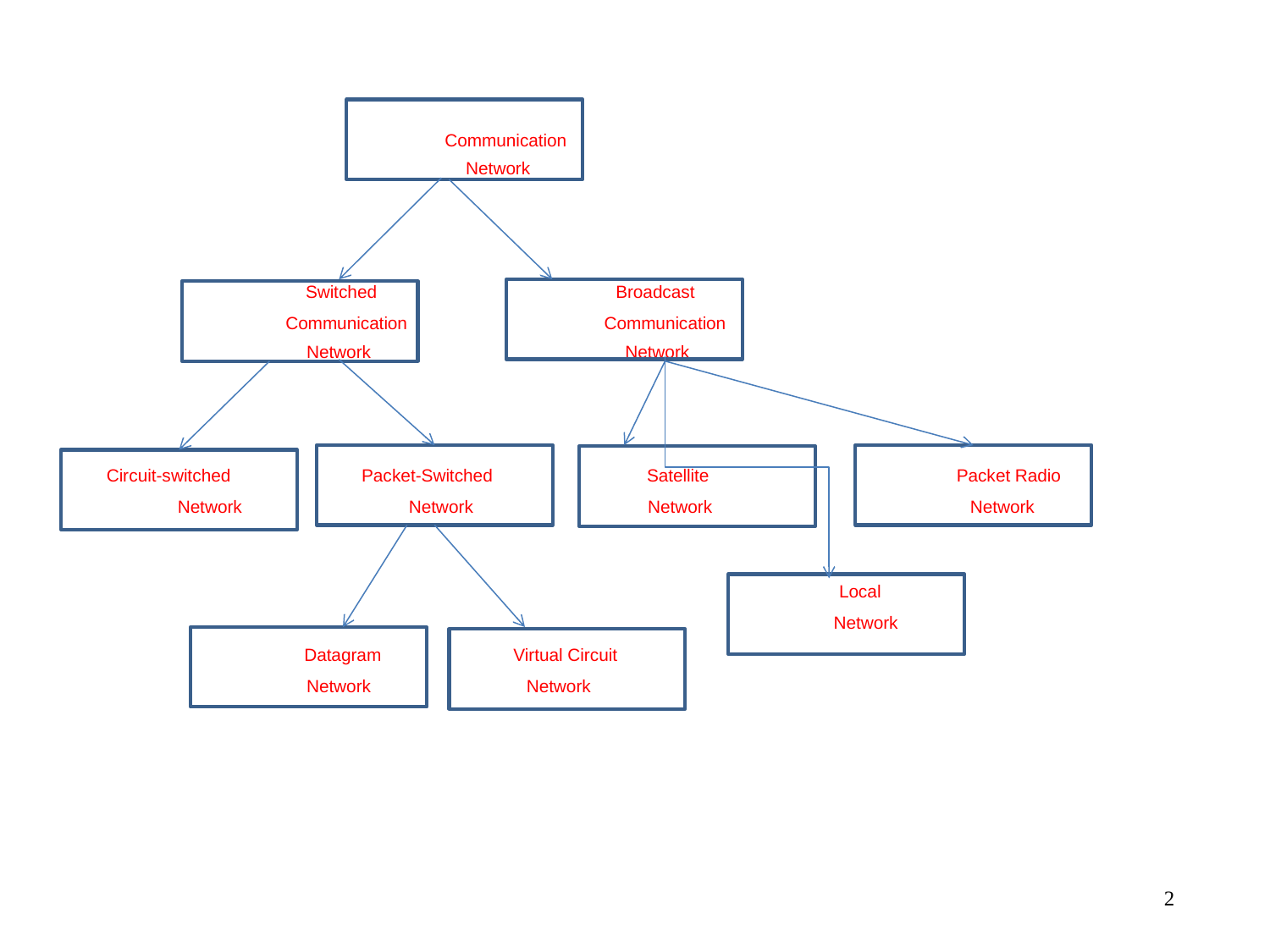

Communication

Network

Switched

Broadcast

Communication

Communication

Network

Network

Circuit-switched                           Packet-Switched

Satellite

Packet Radio

Network

Network

Network

Network

Local

Network

Datagram

Virtual Circuit

Network

Network

2